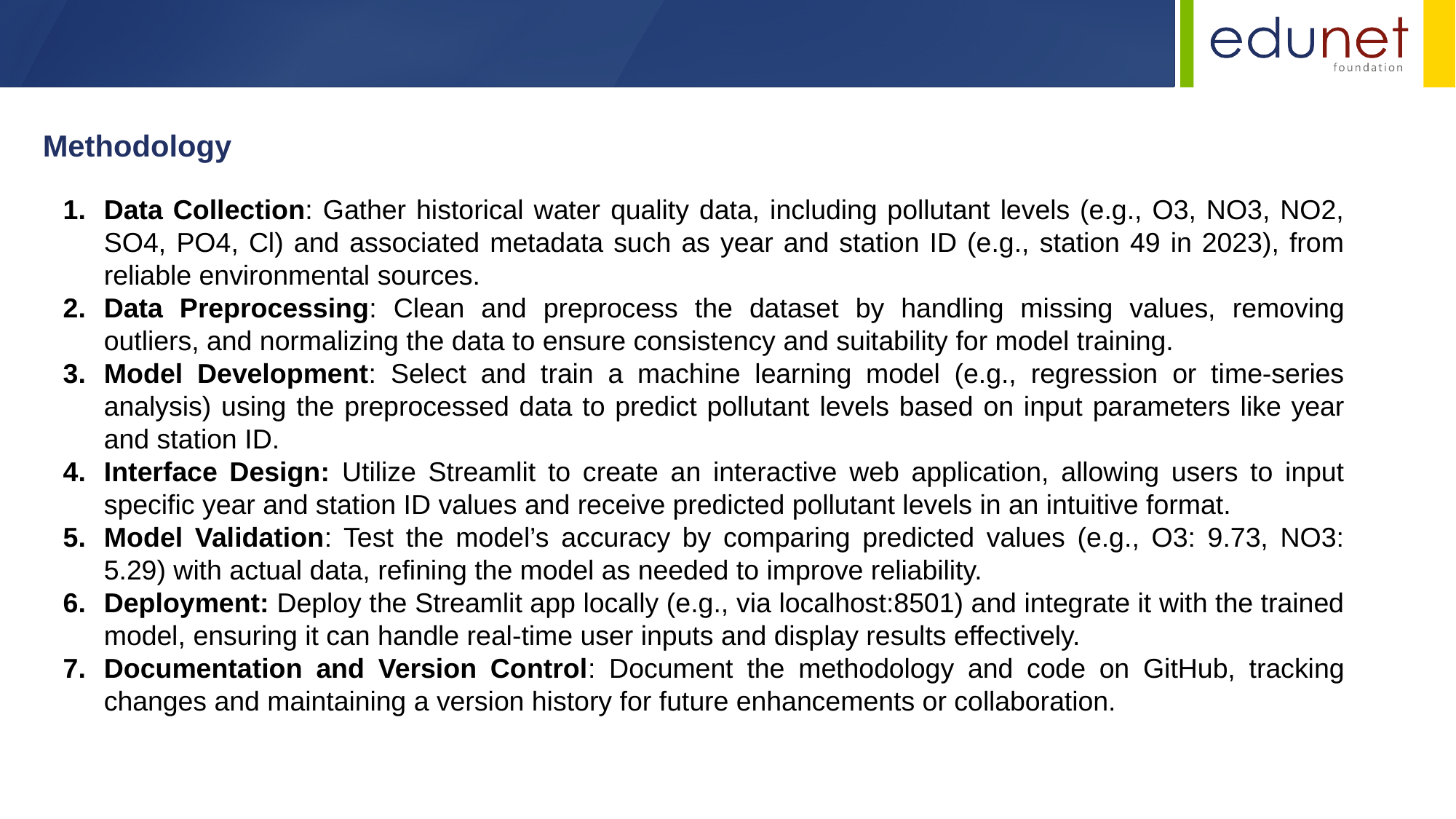

Methodology
Data Collection: Gather historical water quality data, including pollutant levels (e.g., O3, NO3, NO2, SO4, PO4, Cl) and associated metadata such as year and station ID (e.g., station 49 in 2023), from reliable environmental sources.
Data Preprocessing: Clean and preprocess the dataset by handling missing values, removing outliers, and normalizing the data to ensure consistency and suitability for model training.
Model Development: Select and train a machine learning model (e.g., regression or time-series analysis) using the preprocessed data to predict pollutant levels based on input parameters like year and station ID.
Interface Design: Utilize Streamlit to create an interactive web application, allowing users to input specific year and station ID values and receive predicted pollutant levels in an intuitive format.
Model Validation: Test the model’s accuracy by comparing predicted values (e.g., O3: 9.73, NO3: 5.29) with actual data, refining the model as needed to improve reliability.
Deployment: Deploy the Streamlit app locally (e.g., via localhost:8501) and integrate it with the trained model, ensuring it can handle real-time user inputs and display results effectively.
Documentation and Version Control: Document the methodology and code on GitHub, tracking changes and maintaining a version history for future enhancements or collaboration.